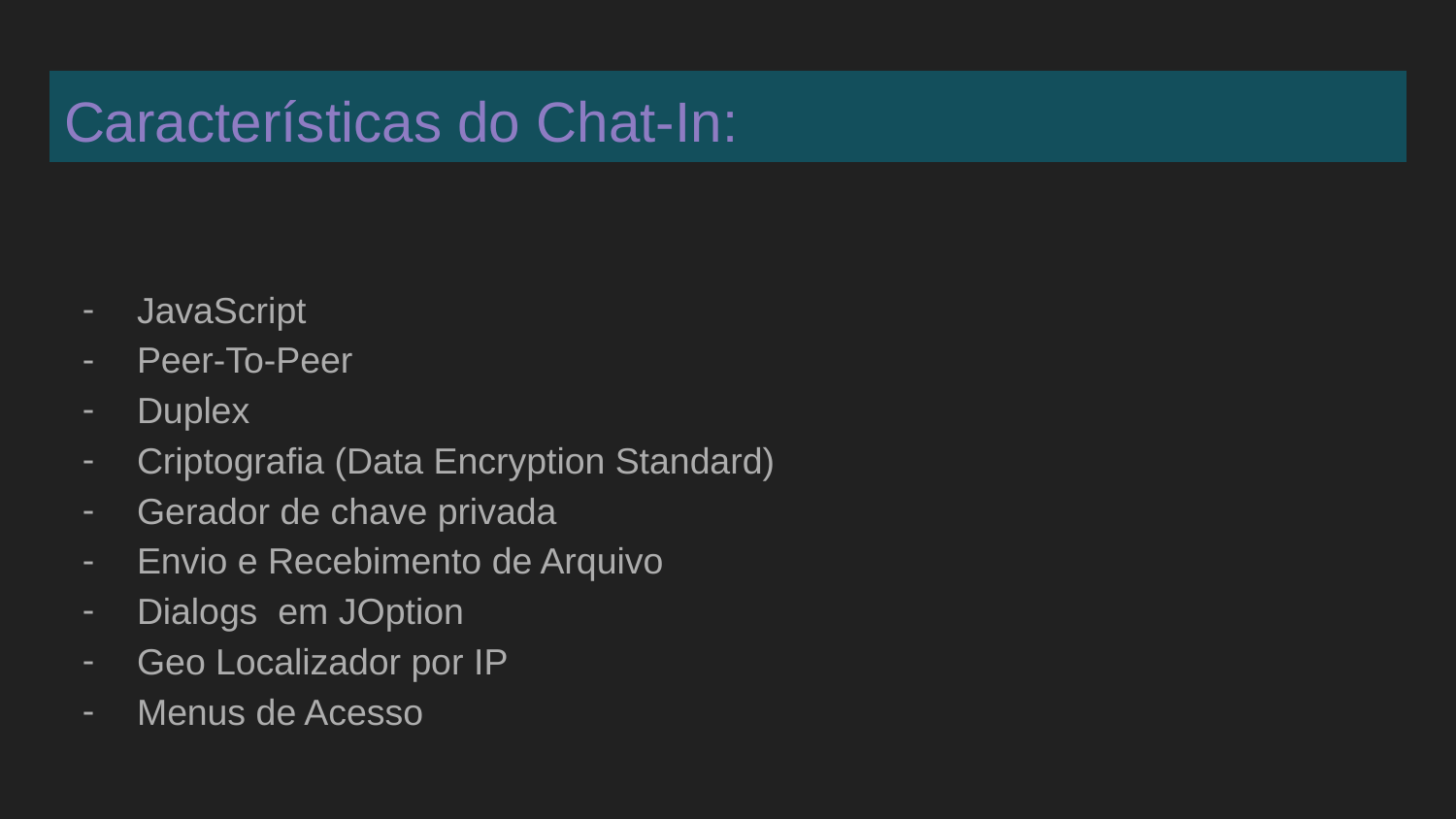

# Características do Chat-In:

JavaScript
Peer-To-Peer
Duplex
Criptografia (Data Encryption Standard)
Gerador de chave privada
Envio e Recebimento de Arquivo
Dialogs  em JOption
Geo Localizador por IP
Menus de Acesso